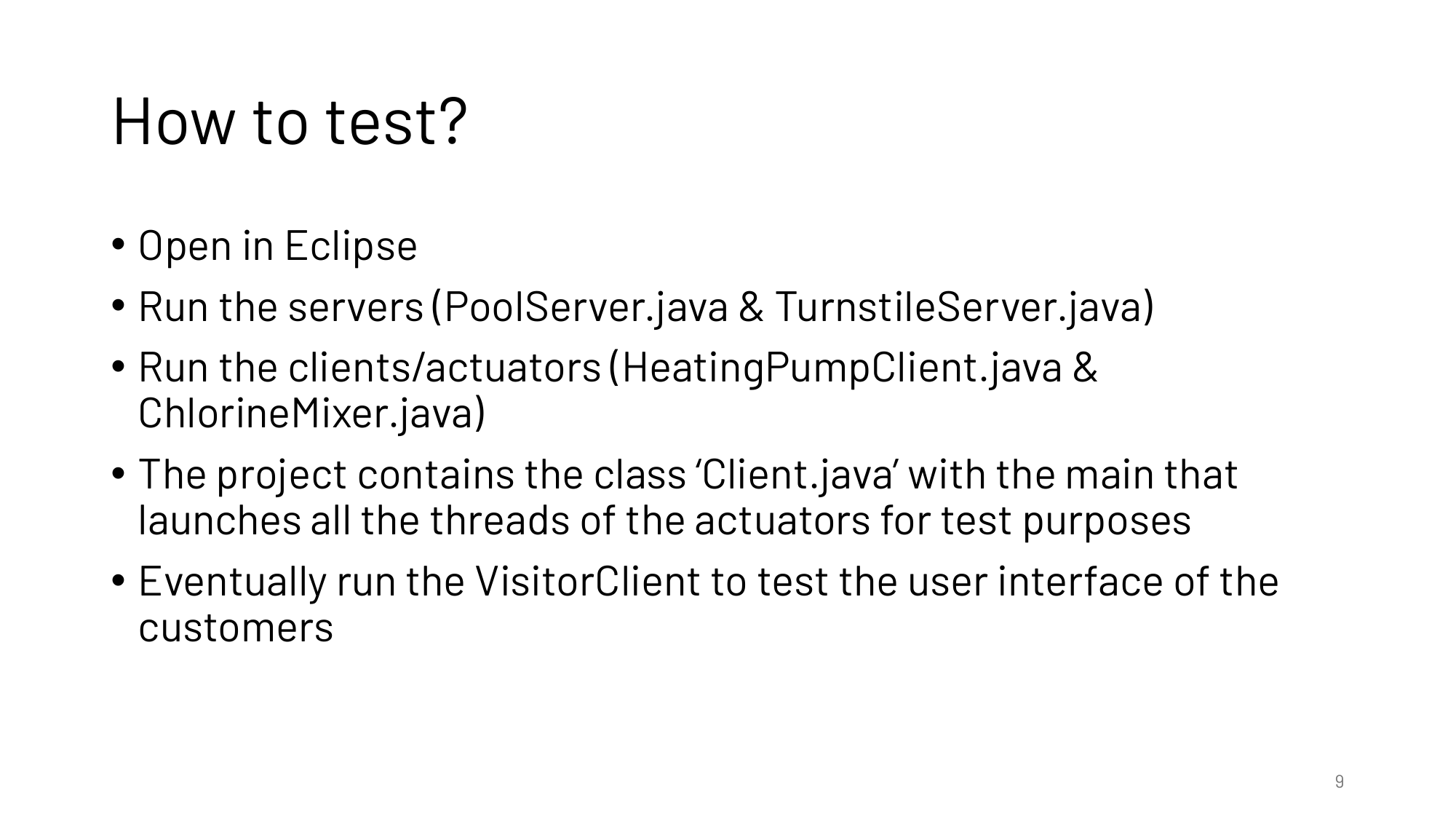

# How to test?
Open in Eclipse
Run the servers (PoolServer.java & TurnstileServer.java)
Run the clients/actuators (HeatingPumpClient.java & ChlorineMixer.java)
The project contains the class ‘Client.java’ with the main that launches all the threads of the actuators for test purposes
Eventually run the VisitorClient to test the user interface of the customers
9